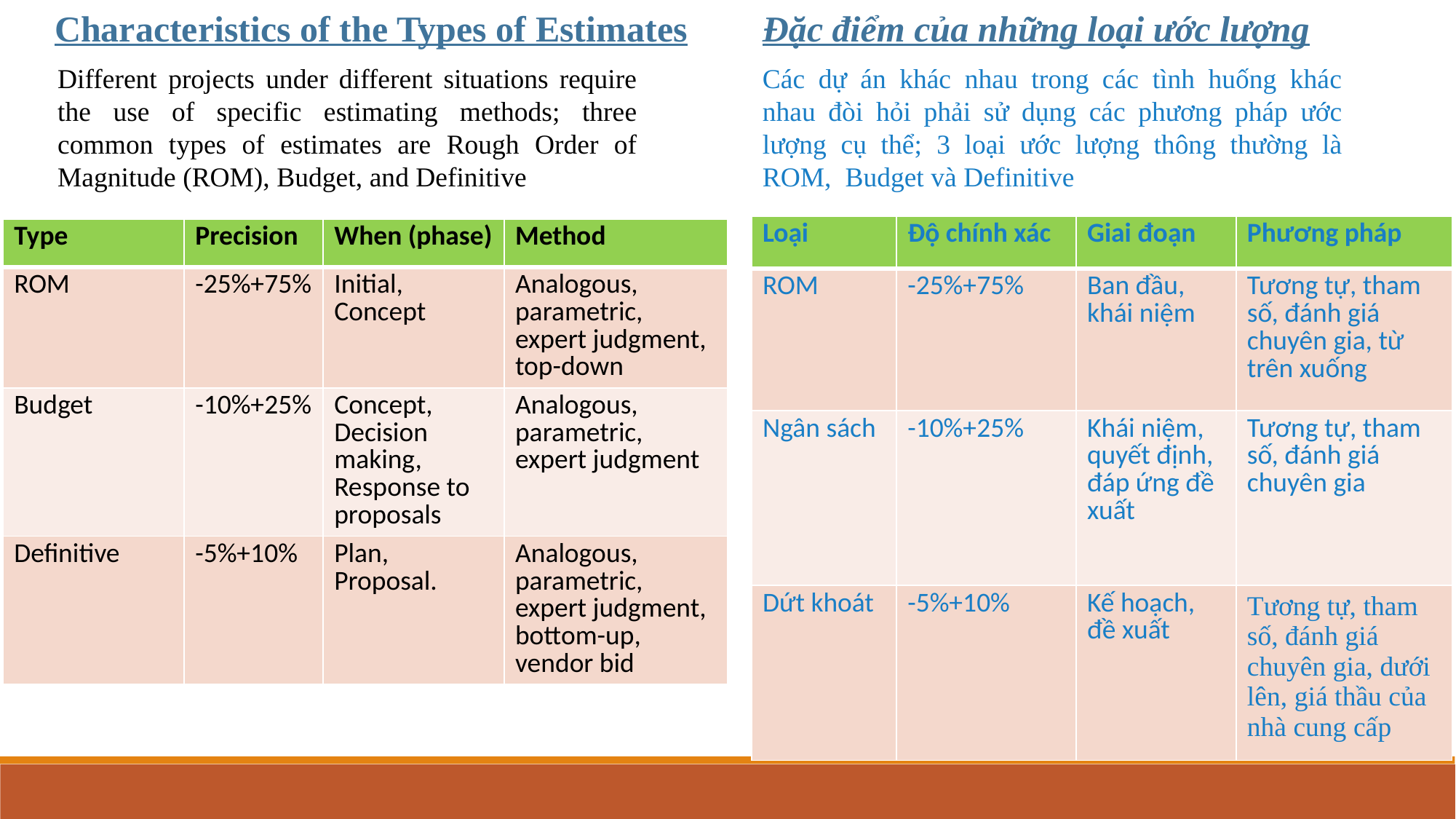

Characteristics of the Types of Estimates
Đặc điểm của những loại ước lượng
Các dự án khác nhau trong các tình huống khác nhau đòi hỏi phải sử dụng các phương pháp ước lượng cụ thể; 3 loại ước lượng thông thường là ROM,  Budget và Definitive
Different projects under different situations require the use of specific estimating methods; three common types of estimates are Rough Order of Magnitude (ROM), Budget, and Definitive
| Loại | Độ chính xác | Giai đoạn | Phương pháp |
| --- | --- | --- | --- |
| ROM | -25%+75% | Ban đầu, khái niệm | Tương tự, tham số, đánh giá chuyên gia, từ trên xuống |
| Ngân sách | -10%+25% | Khái niệm, quyết định, đáp ứng đề xuất | Tương tự, tham số, đánh giá chuyên gia |
| Dứt khoát | -5%+10% | Kế hoạch, đề xuất | Tương tự, tham số, đánh giá chuyên gia, dưới lên, giá thầu của nhà cung cấp |
| Type | Precision | When (phase) | Method |
| --- | --- | --- | --- |
| ROM | -25%+75% | Initial, Concept | Analogous, parametric, expert judgment, top-down |
| Budget | -10%+25% | Concept, Decision making, Response to proposals | Analogous, parametric, expert judgment |
| Definitive | -5%+10% | Plan, Proposal. | Analogous, parametric, expert judgment, bottom-up, vendor bid |